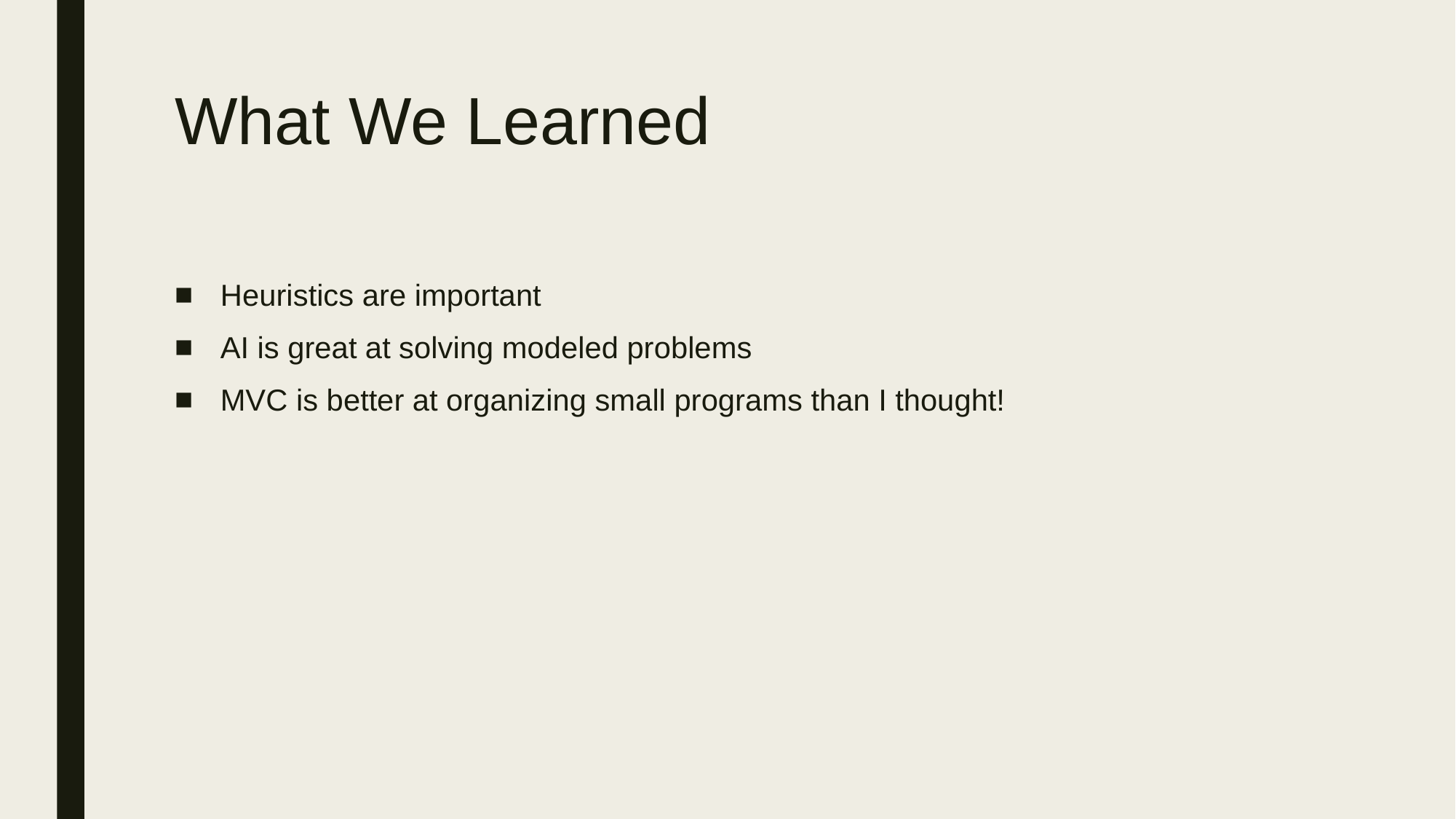

# What We Learned
Heuristics are important
AI is great at solving modeled problems
MVC is better at organizing small programs than I thought!